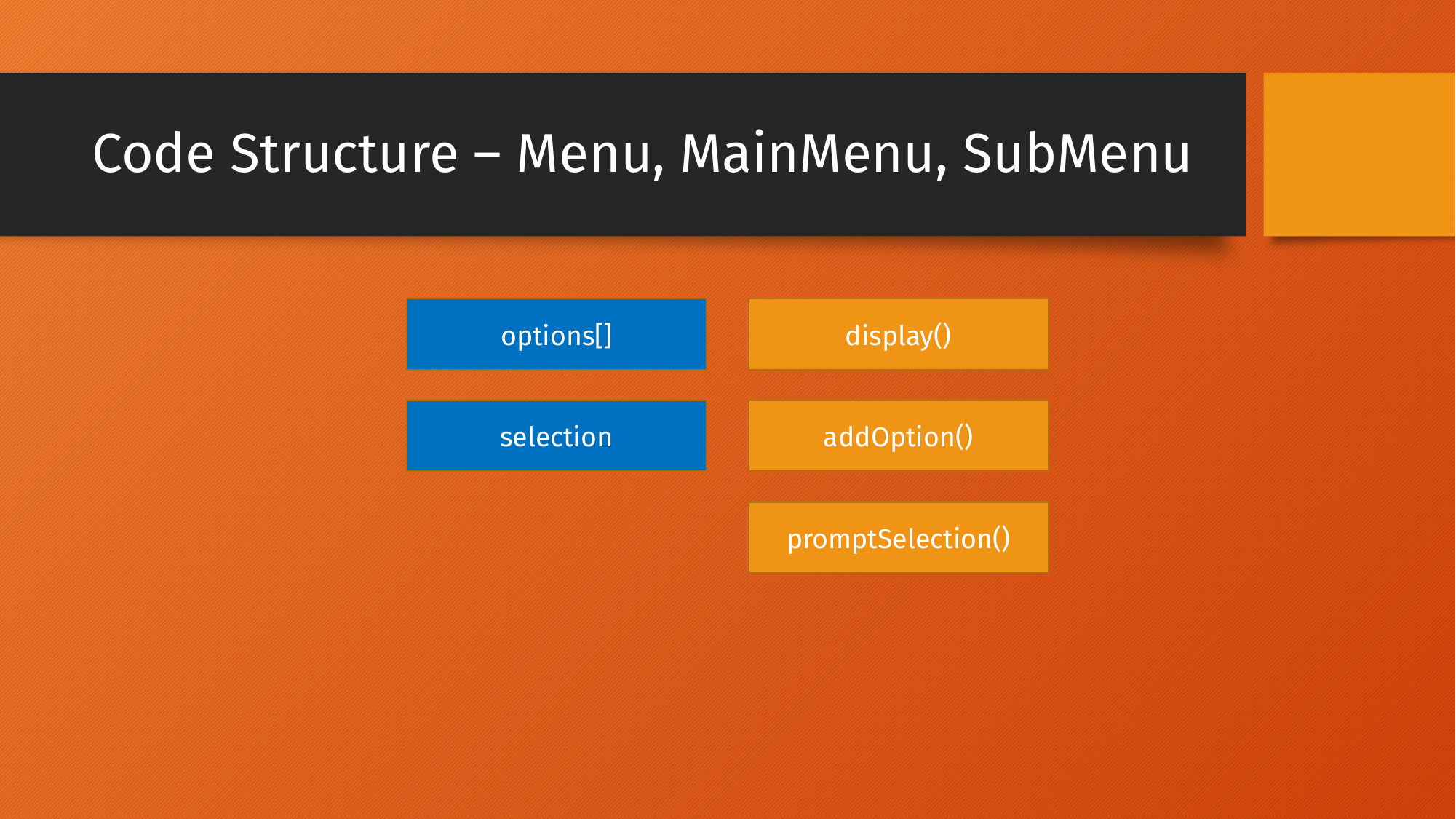

# Code Structure – Menu, MainMenu, SubMenu
options[]
display()
selection
addOption()
promptSelection()